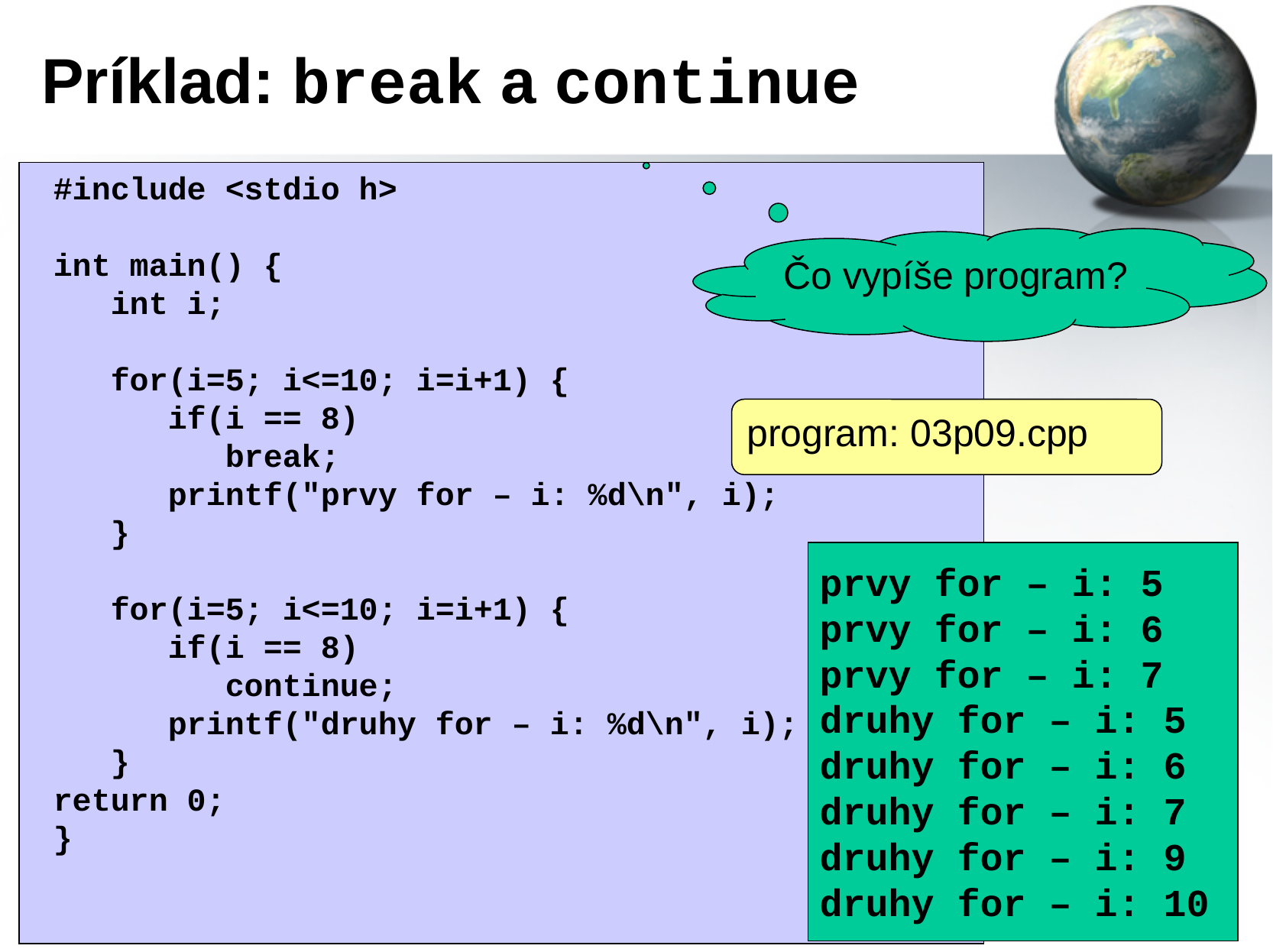

# Príklad: break a continue

#include <stdio h>

int main() {
   int i;

   for(i=5; i<=10; i=i+1) {
      if(i == 8)
         break;
      printf("prvy for – i: %d\n", i);
   }

   for(i=5; i<=10; i=i+1) {
      if(i == 8)
         continue;
      printf("druhy for – i: %d\n", i);
   }
return 0;
}
Čo vypíše program?
program: 03p09.cpp
prvy for – i: 5
prvy for – i: 6
prvy for – i: 7

druhy for – i: 5
druhy for – i: 6
druhy for – i: 7
druhy for – i: 9
druhy for – i: 10